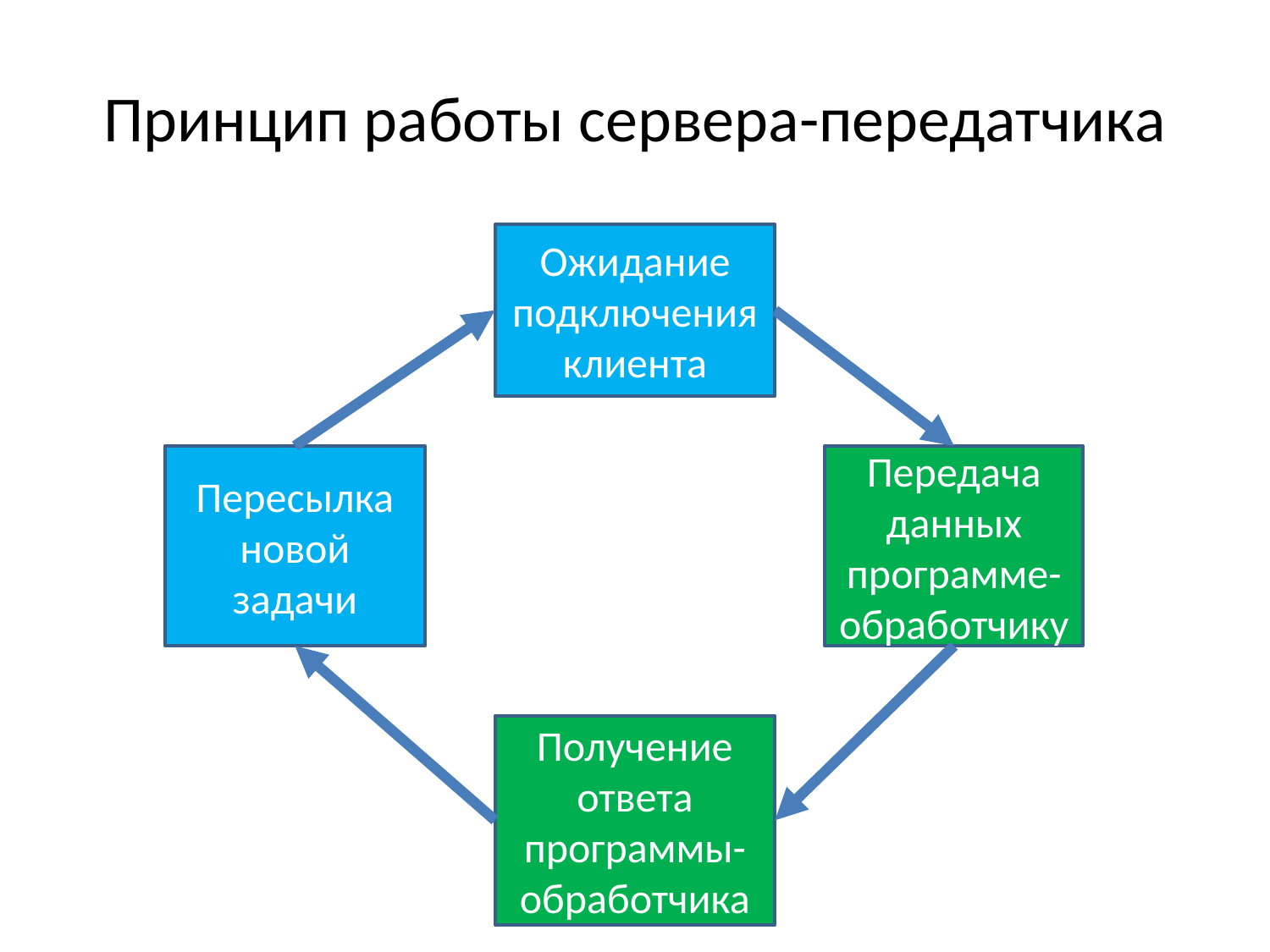

# Принцип работы сервера-передатчика
Ожидание подключения клиента
Пересылка новой задачи
Передача данных программе-обработчику
Получение ответа программы-обработчика